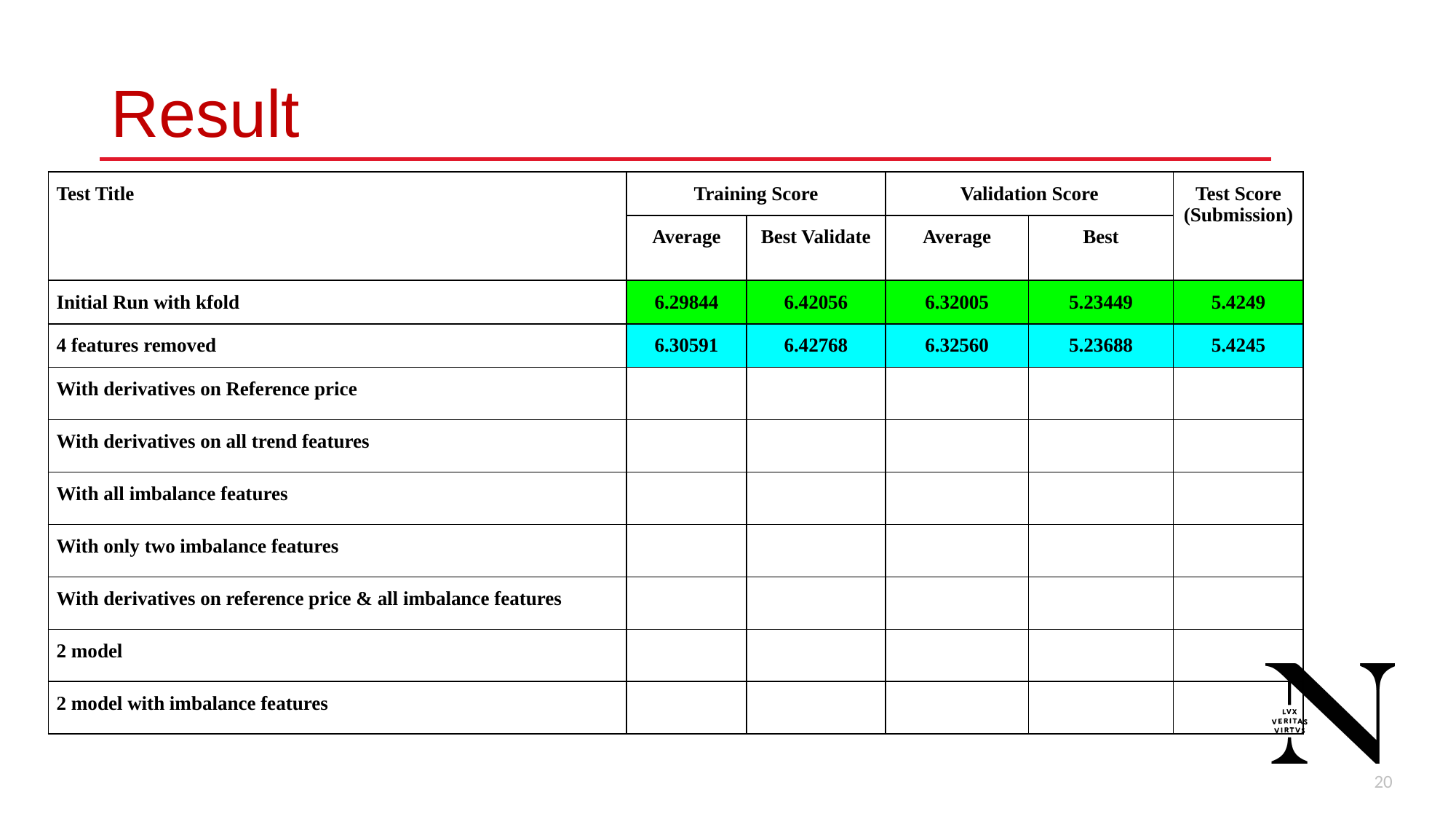

# Result
| Test Title | Training Score |  | Validation Score |  | Test Score (Submission) |
| --- | --- | --- | --- | --- | --- |
|  | Average | Best Validate | Average | Best |  |
| Initial Run with kfold | 6.29844 | 6.42056 | 6.32005 | 5.23449 | 5.4249 |
| 4 features removed | 6.30591 | 6.42768 | 6.32560 | 5.23688 | 5.4245 |
| With derivatives on Reference price |  |  |  |  |  |
| With derivatives on all trend features |  |  |  |  |  |
| With all imbalance features |  |  |  |  |  |
| With only two imbalance features |  |  |  |  |  |
| With derivatives on reference price & all imbalance features |  |  |  |  |  |
| 2 model |  |  |  |  |  |
| 2 model with imbalance features |  |  |  |  |  |
20